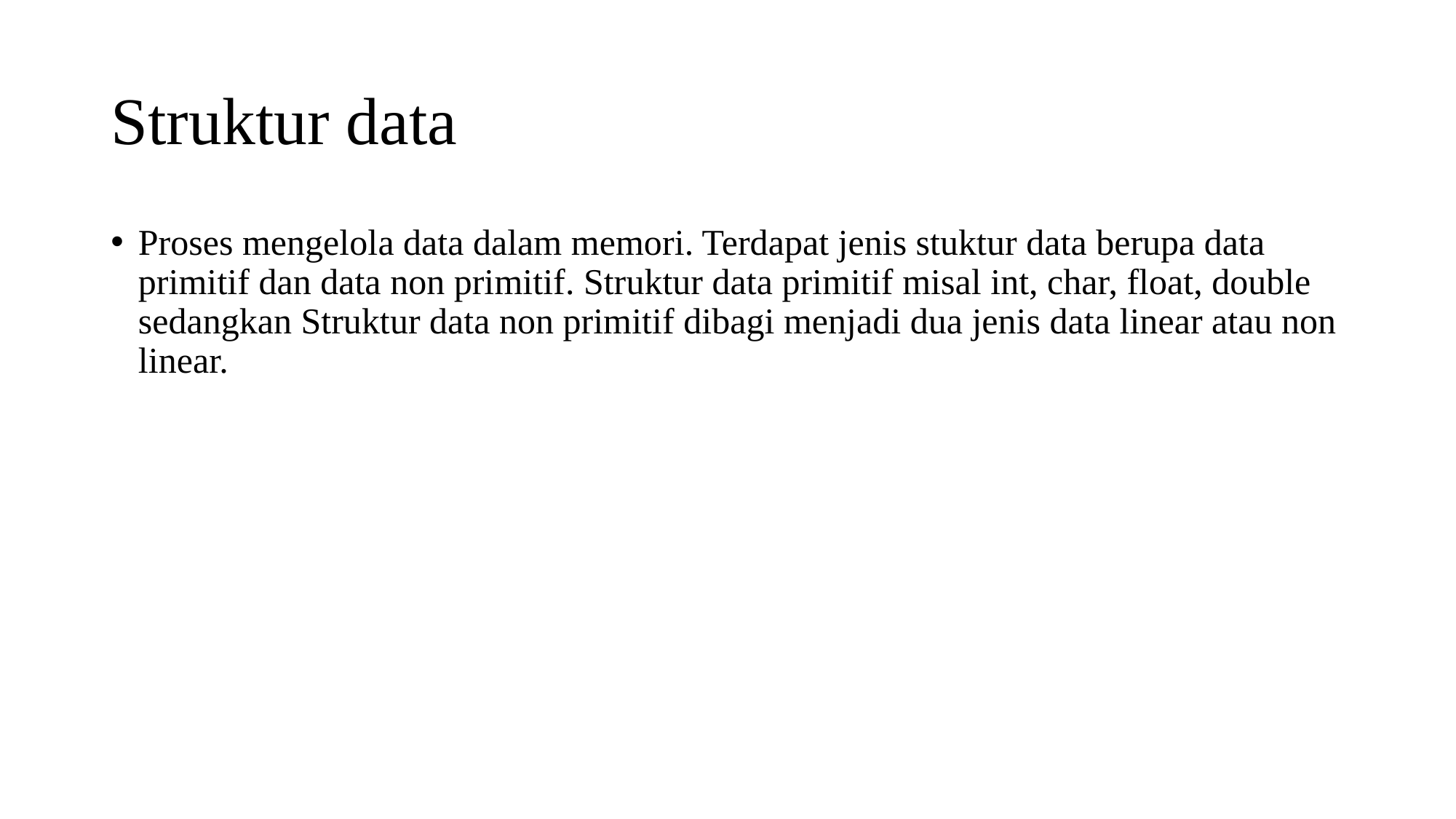

# Struktur data
Proses mengelola data dalam memori. Terdapat jenis stuktur data berupa data primitif dan data non primitif. Struktur data primitif misal int, char, float, double sedangkan Struktur data non primitif dibagi menjadi dua jenis data linear atau non linear.